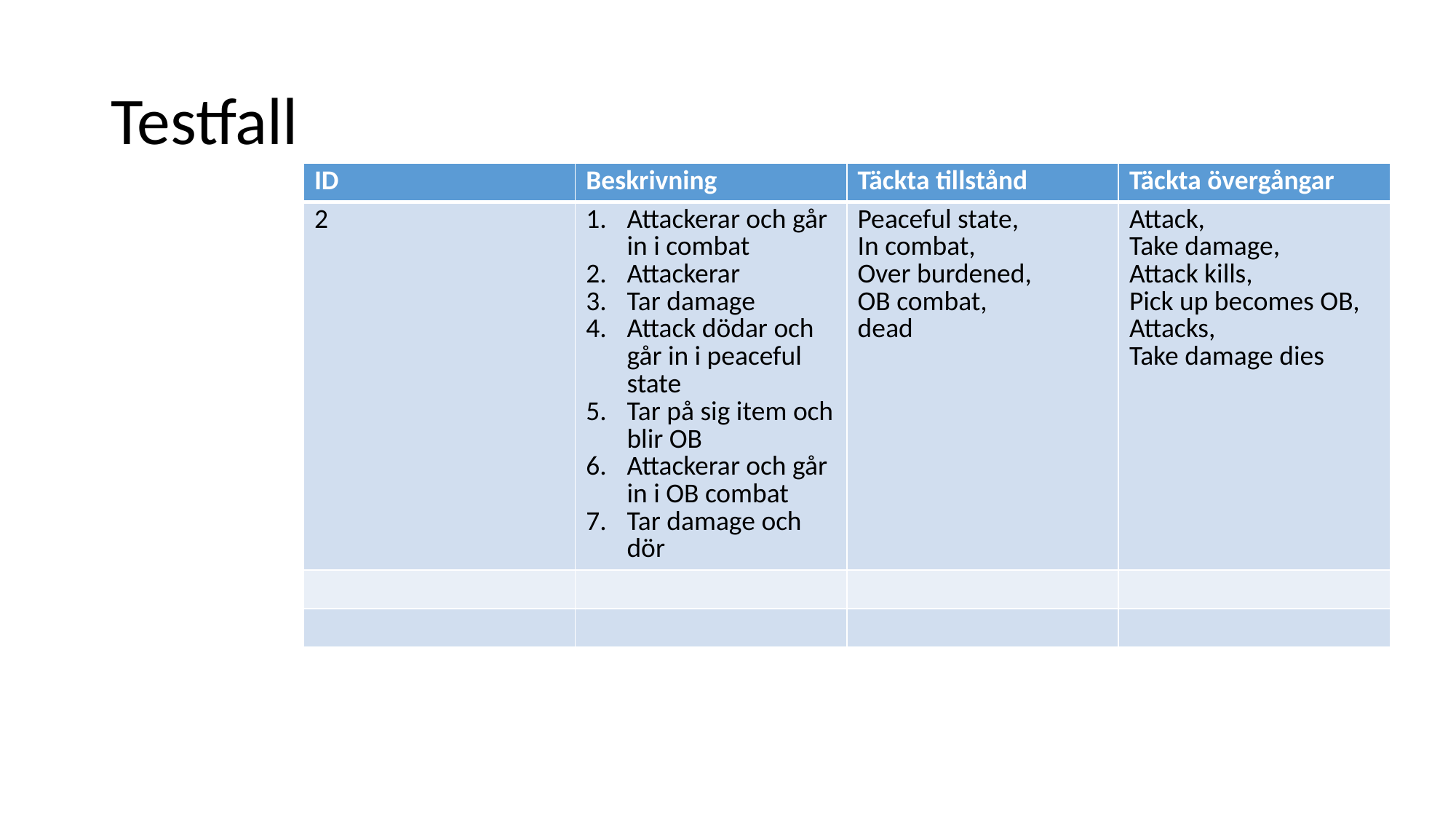

# Testfall
| ID | Beskrivning | Täckta tillstånd | Täckta övergångar |
| --- | --- | --- | --- |
| 2 | Attackerar och går in i combat Attackerar Tar damage Attack dödar och går in i peaceful state Tar på sig item och blir OB Attackerar och går in i OB combat Tar damage och dör | Peaceful state, In combat, Over burdened, OB combat, dead | Attack, Take damage, Attack kills, Pick up becomes OB, Attacks, Take damage dies |
|  |  |  |  |
|  |  |  |  |